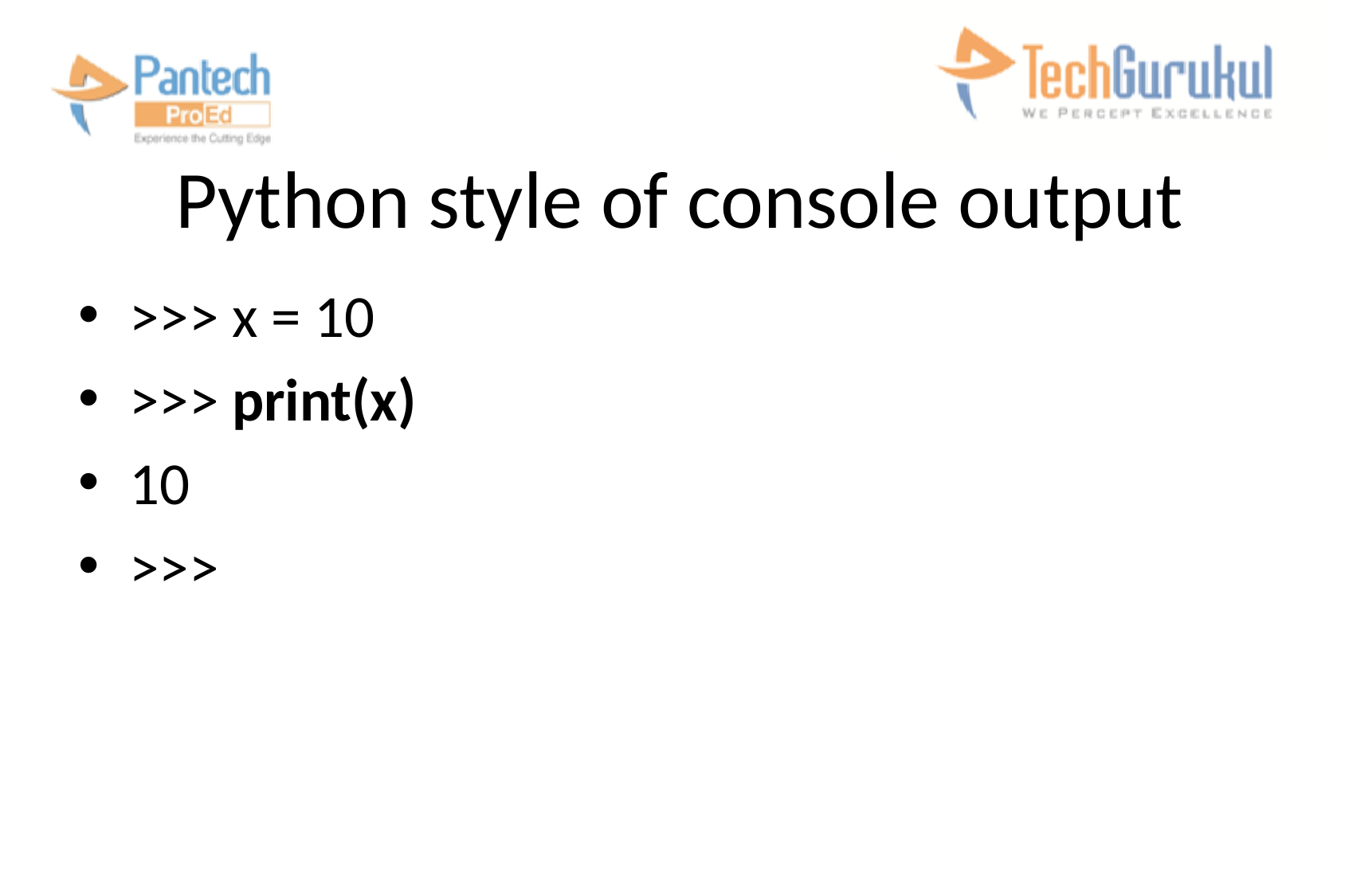

# Python style of console output
>>> x = 10
>>> print(x)
10
>>>